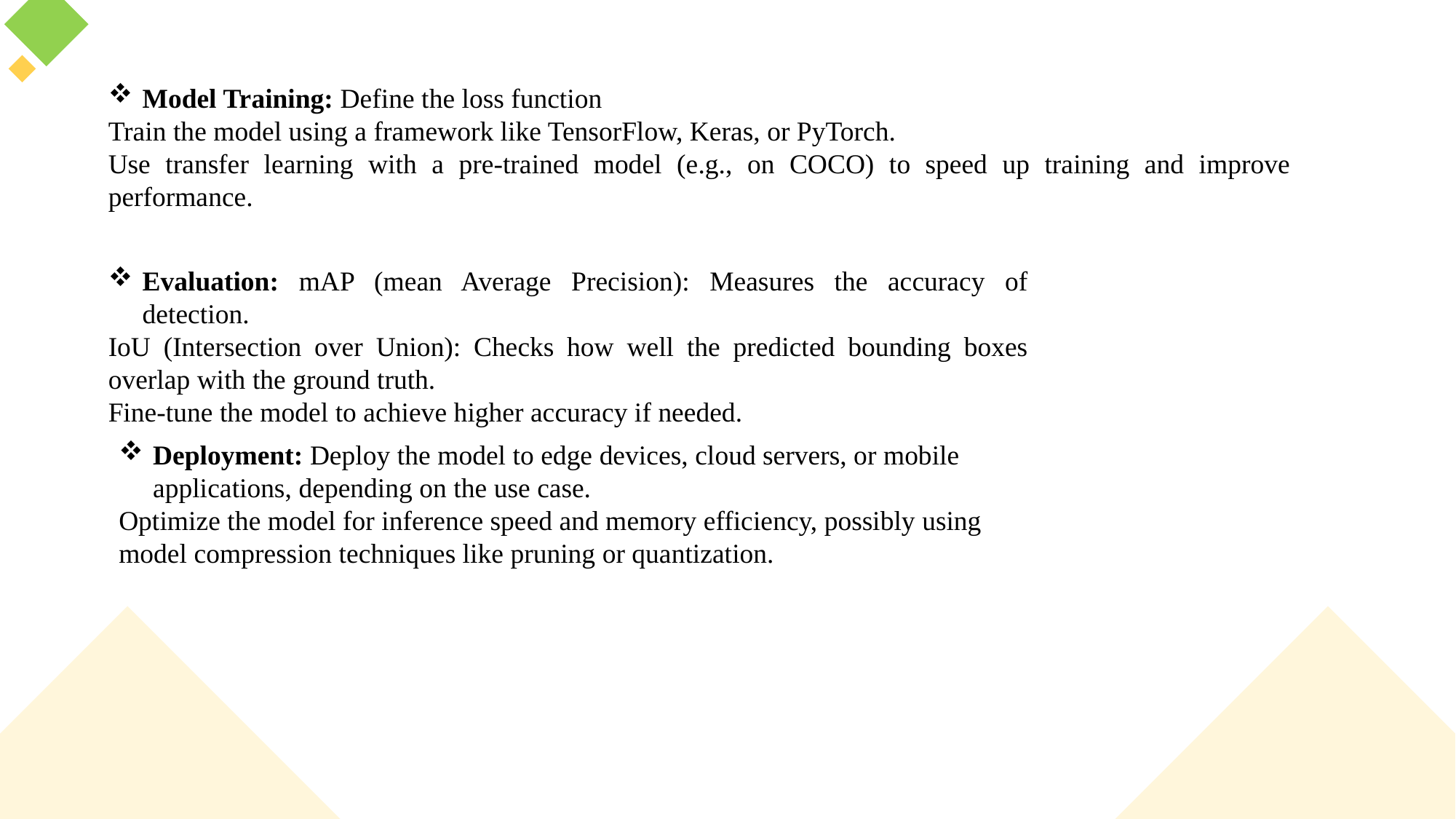

Model Training: Define the loss function
Train the model using a framework like TensorFlow, Keras, or PyTorch.
Use transfer learning with a pre-trained model (e.g., on COCO) to speed up training and improve performance.
Evaluation: mAP (mean Average Precision): Measures the accuracy of detection.
IoU (Intersection over Union): Checks how well the predicted bounding boxes overlap with the ground truth.
Fine-tune the model to achieve higher accuracy if needed.
Deployment: Deploy the model to edge devices, cloud servers, or mobile applications, depending on the use case.
Optimize the model for inference speed and memory efficiency, possibly using model compression techniques like pruning or quantization.